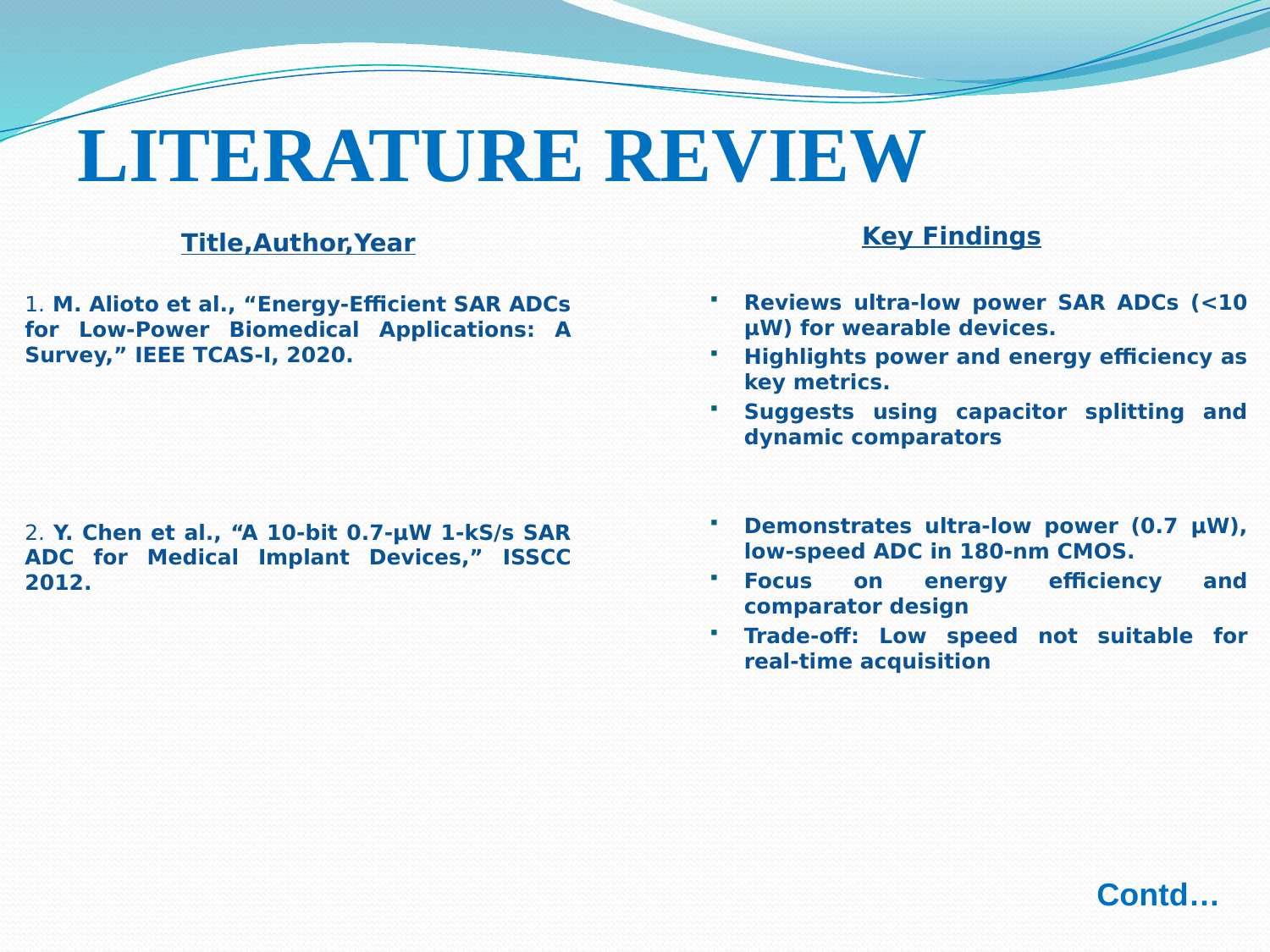

LITERATURE REVIEW

Title,Author,Year

1. M. Alioto et al., “Energy-Efficient SAR ADCs for Low-Power Biomedical Applications: A Survey,” IEEE TCAS-I, 2020.

2. Y. Chen et al., “A 10-bit 0.7-µW 1-kS/s SAR ADC for Medical Implant Devices,” ISSCC 2012.
Key Findings

Reviews ultra-low power SAR ADCs (<10 µW) for wearable devices.
Highlights power and energy efficiency as key metrics.
Suggests using capacitor splitting and dynamic comparators

Demonstrates ultra-low power (0.7 µW), low-speed ADC in 180-nm CMOS.
Focus on energy efficiency and comparator design
Trade-off: Low speed not suitable for real-time acquisition

Contd…